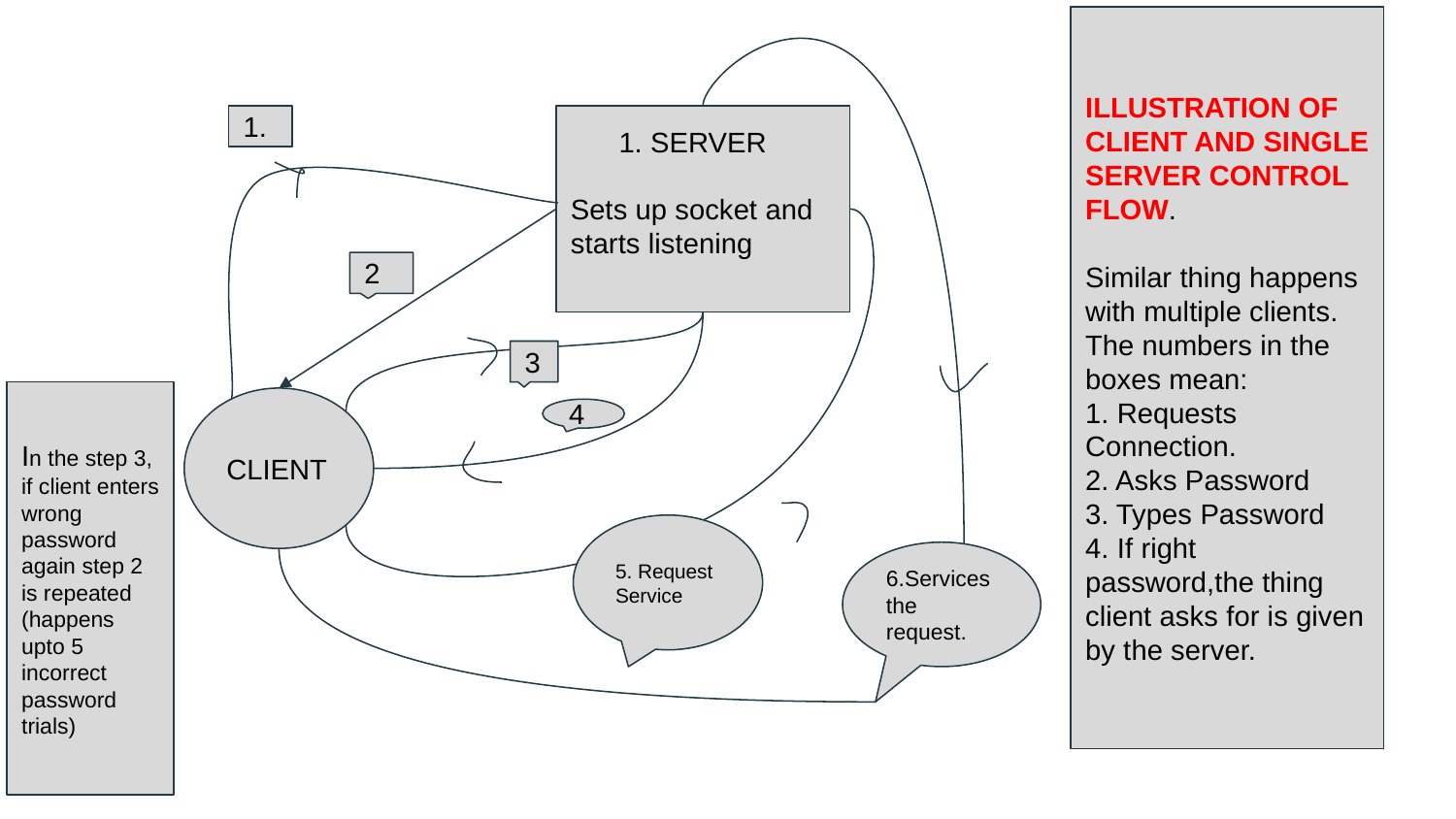

ILLUSTRATION OF CLIENT AND SINGLE SERVER CONTROL FLOW.

Similar thing happens with multiple clients.
The numbers in the boxes mean:
1. Requests Connection.
2. Asks Password
3. Types Password
4. If right password,the thing client asks for is given by the server.
1.
      1. SERVER

Sets up socket and starts listening

2

3

In the step 3, if client enters wrong password again step 2 is repeated (happens upto 5 incorrect password trials)
CLIENT
4

5. Request Service
6.Services the request.